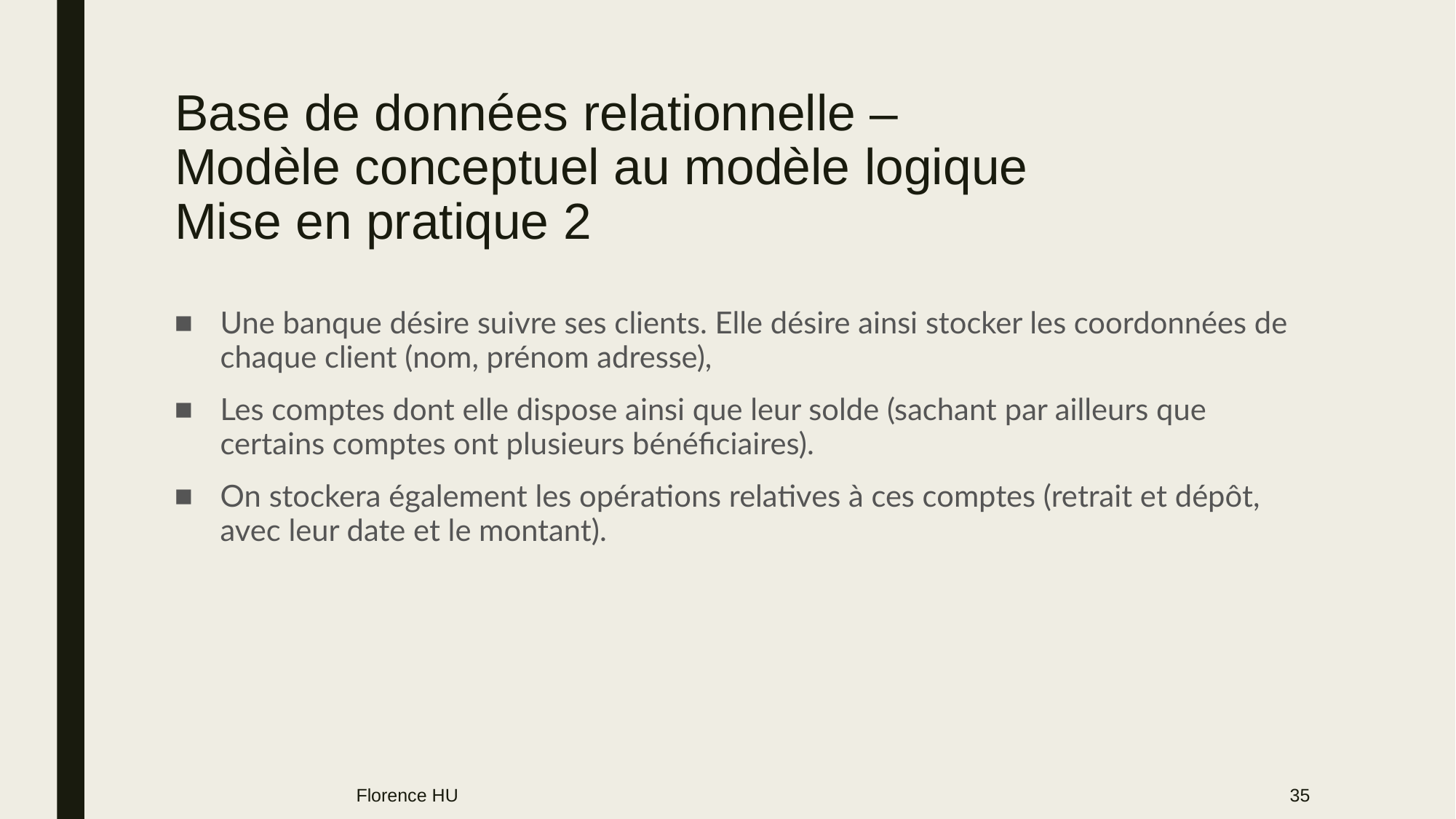

# Base de données relationnelle – Modèle conceptuel au modèle logique Mise en pratique 2
Une banque désire suivre ses clients. Elle désire ainsi stocker les coordonnées de chaque client (nom, prénom adresse),
Les comptes dont elle dispose ainsi que leur solde (sachant par ailleurs que certains comptes ont plusieurs bénéficiaires).
On stockera également les opérations relatives à ces comptes (retrait et dépôt, avec leur date et le montant).
Florence HU
35